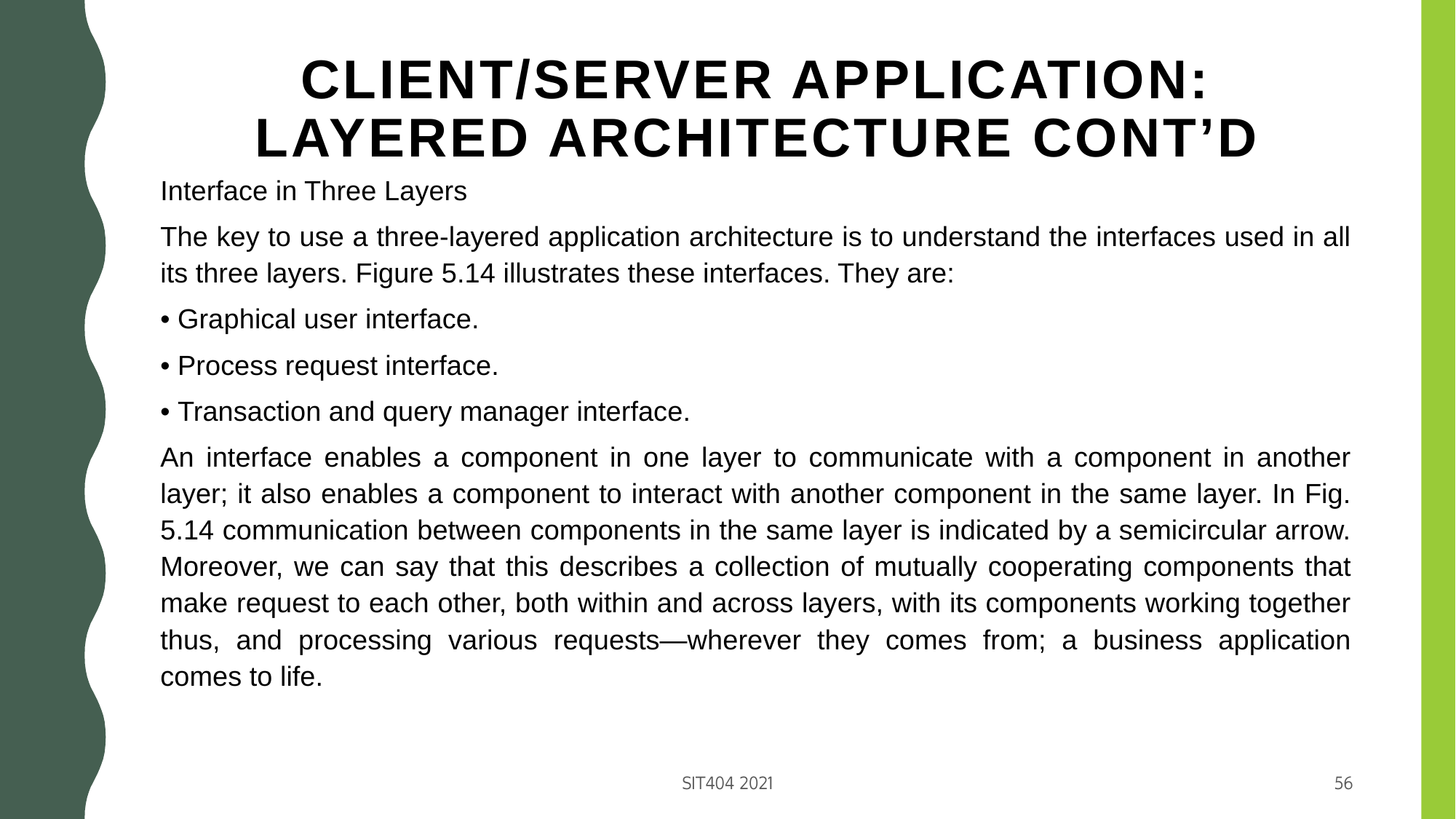

# CLIENT/SERVER APPLICATION: LAYERED ARCHITECTURE cont’d
Interface in Three Layers
The key to use a three-layered application architecture is to understand the interfaces used in all its three layers. Figure 5.14 illustrates these interfaces. They are:
• Graphical user interface.
• Process request interface.
• Transaction and query manager interface.
An interface enables a component in one layer to communicate with a component in another layer; it also enables a component to interact with another component in the same layer. In Fig. 5.14 communication between components in the same layer is indicated by a semicircular arrow. Moreover, we can say that this describes a collection of mutually cooperating components that make request to each other, both within and across layers, with its components working together thus, and processing various requests—wherever they comes from; a business application comes to life.
SIT404 2021
56